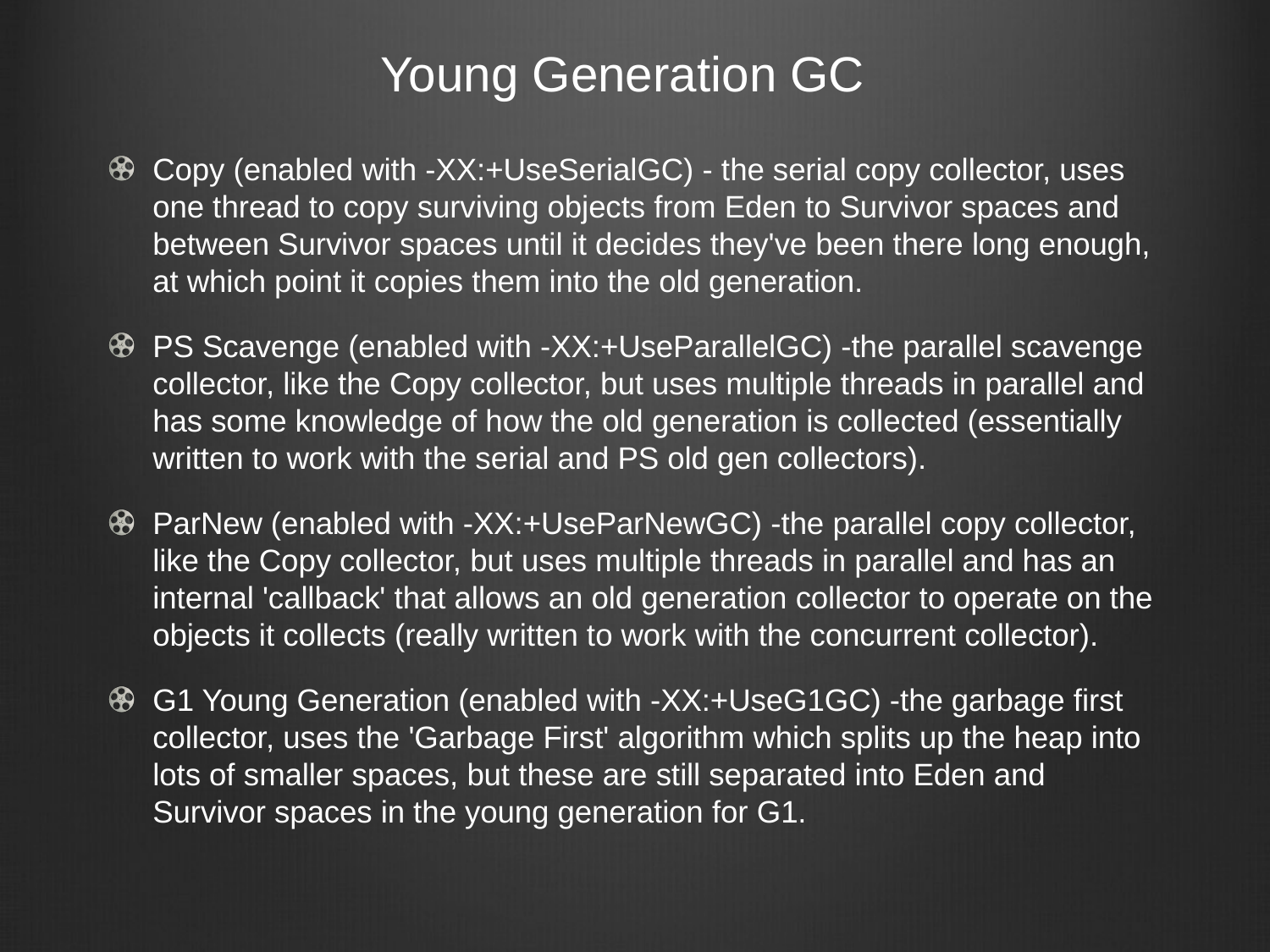

# Young Generation GC
Copy (enabled with -XX:+UseSerialGC) - the serial copy collector, uses one thread to copy surviving objects from Eden to Survivor spaces and between Survivor spaces until it decides they've been there long enough, at which point it copies them into the old generation.
PS Scavenge (enabled with -XX:+UseParallelGC) -the parallel scavenge collector, like the Copy collector, but uses multiple threads in parallel and has some knowledge of how the old generation is collected (essentially written to work with the serial and PS old gen collectors).
ParNew (enabled with -XX:+UseParNewGC) -the parallel copy collector, like the Copy collector, but uses multiple threads in parallel and has an internal 'callback' that allows an old generation collector to operate on the objects it collects (really written to work with the concurrent collector).
G1 Young Generation (enabled with -XX:+UseG1GC) -the garbage first collector, uses the 'Garbage First' algorithm which splits up the heap into lots of smaller spaces, but these are still separated into Eden and Survivor spaces in the young generation for G1.